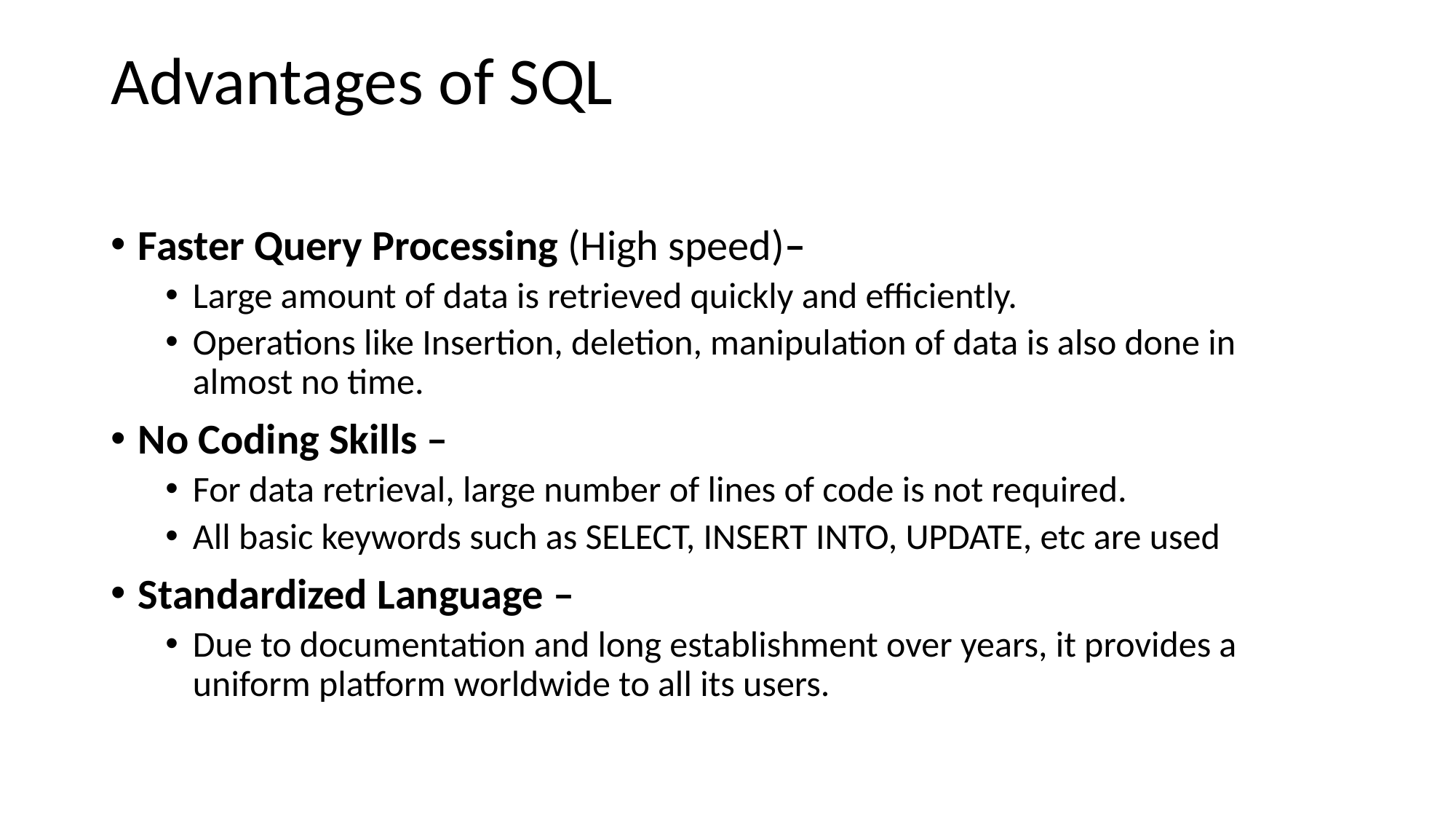

# Advantages of SQL
Faster Query Processing (High speed)–
Large amount of data is retrieved quickly and efficiently.
Operations like Insertion, deletion, manipulation of data is also done in almost no time.
No Coding Skills –
For data retrieval, large number of lines of code is not required.
All basic keywords such as SELECT, INSERT INTO, UPDATE, etc are used
Standardized Language –
Due to documentation and long establishment over years, it provides a uniform platform worldwide to all its users.